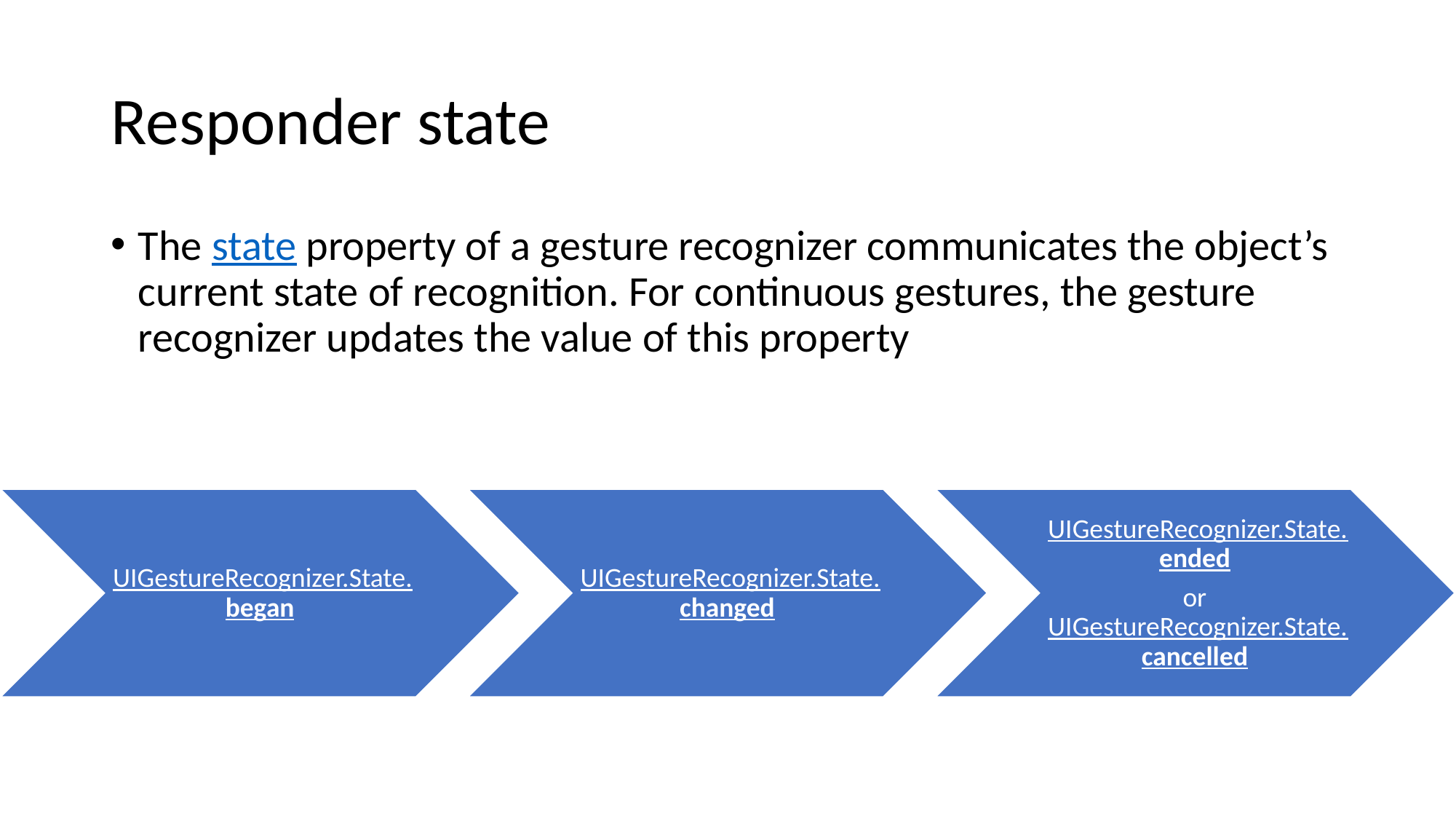

# Responder state
The state property of a gesture recognizer communicates the object’s current state of recognition. For continuous gestures, the gesture recognizer updates the value of this property
UIGestureRecognizer.State.began
UIGestureRecognizer.State.changed
UIGestureRecognizer.State.ended
or UIGestureRecognizer.State.cancelled